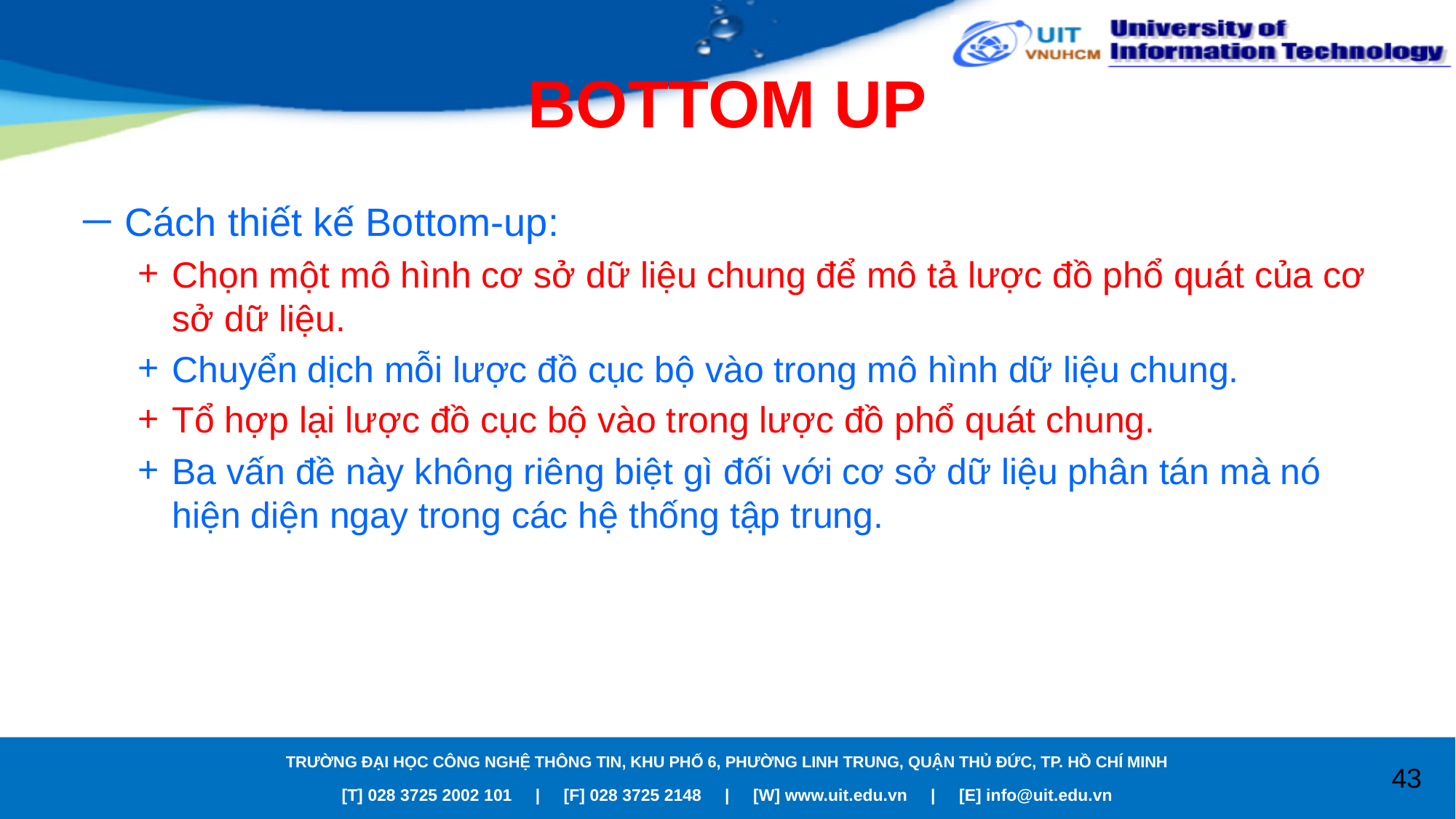

# BOTTOM UP
Cách thiết kế Bottom-up:
Chọn một mô hình cơ sở dữ liệu chung để mô tả lược đồ phổ quát của cơ sở dữ liệu.
Chuyển dịch mỗi lược đồ cục bộ vào trong mô hình dữ liệu chung.
Tổ hợp lại lược đồ cục bộ vào trong lược đồ phổ quát chung.
Ba vấn đề này không riêng biệt gì đối với cơ sở dữ liệu phân tán mà nó hiện diện ngay trong các hệ thống tập trung.